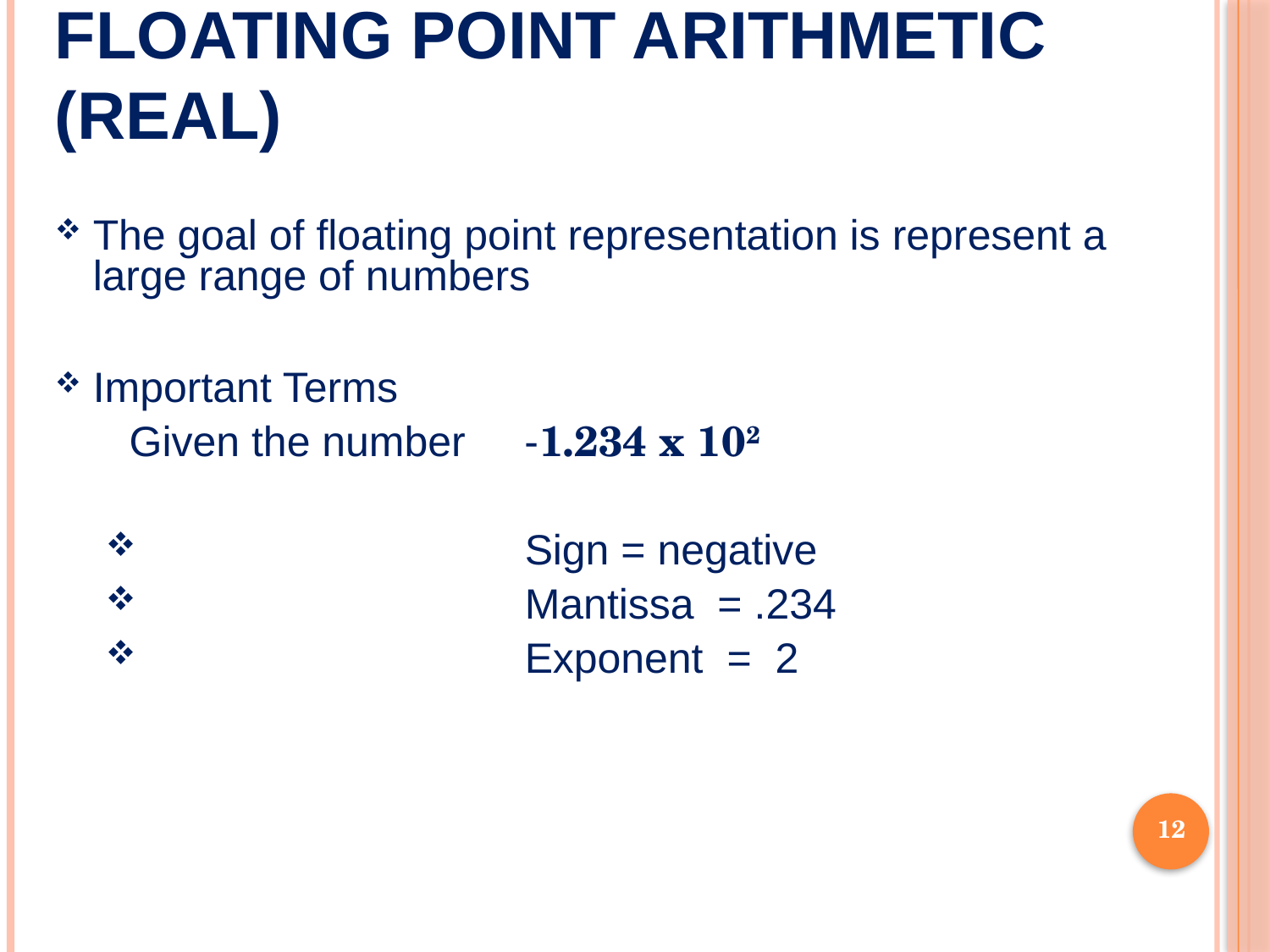

# Floating Point Arithmetic (Real)
The goal of floating point representation is represent a large range of numbers

Important Terms
  Given the number     -1.234 x 102

			Sign = negative
			Mantissa  = .234
			Exponent  =  2
12